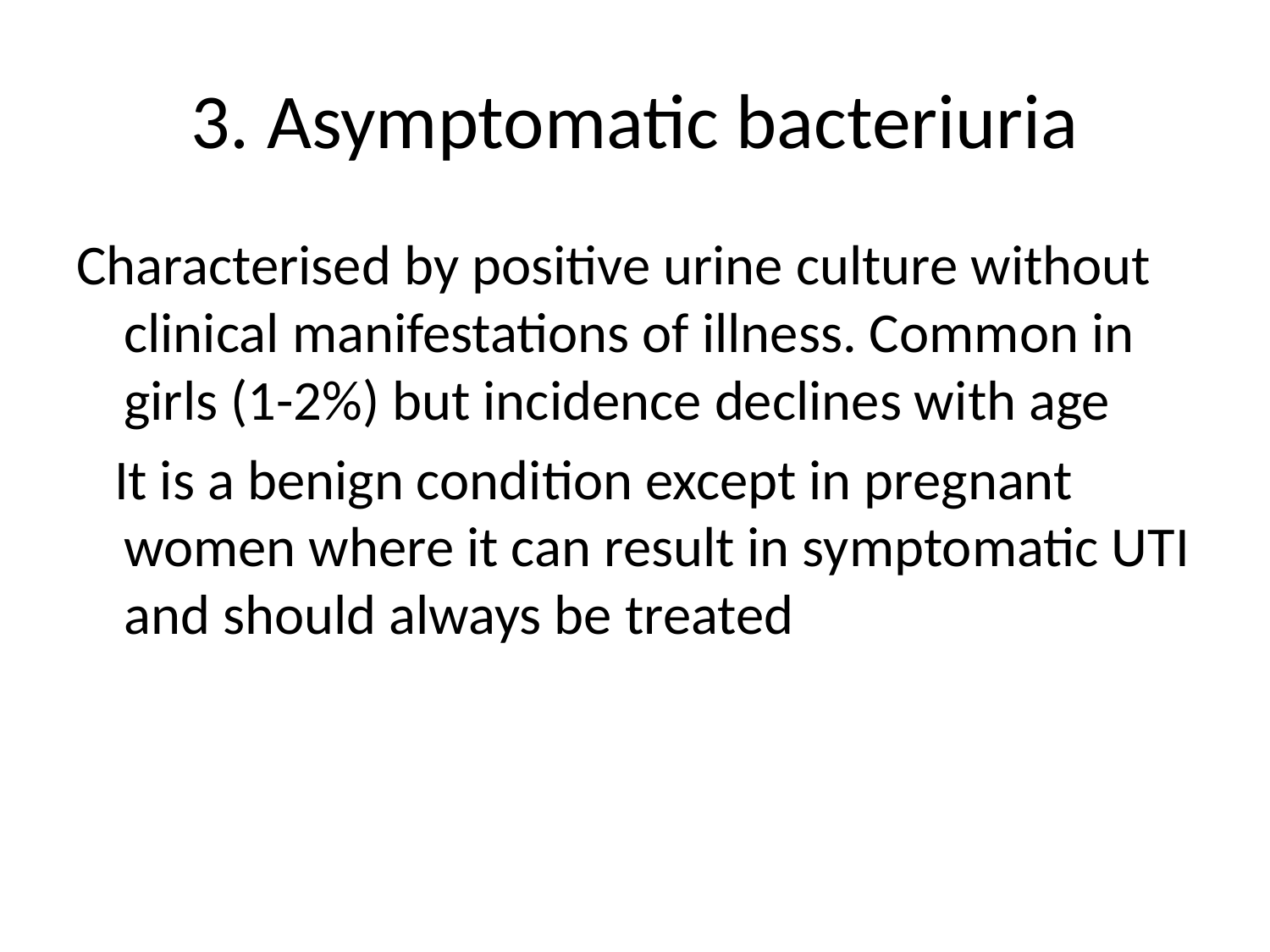

# 3. Asymptomatic bacteriuria
Characterised by positive urine culture without clinical manifestations of illness. Common in girls (1-2%) but incidence declines with age
   It is a benign condition except in pregnant women where it can result in symptomatic UTI and should always be treated